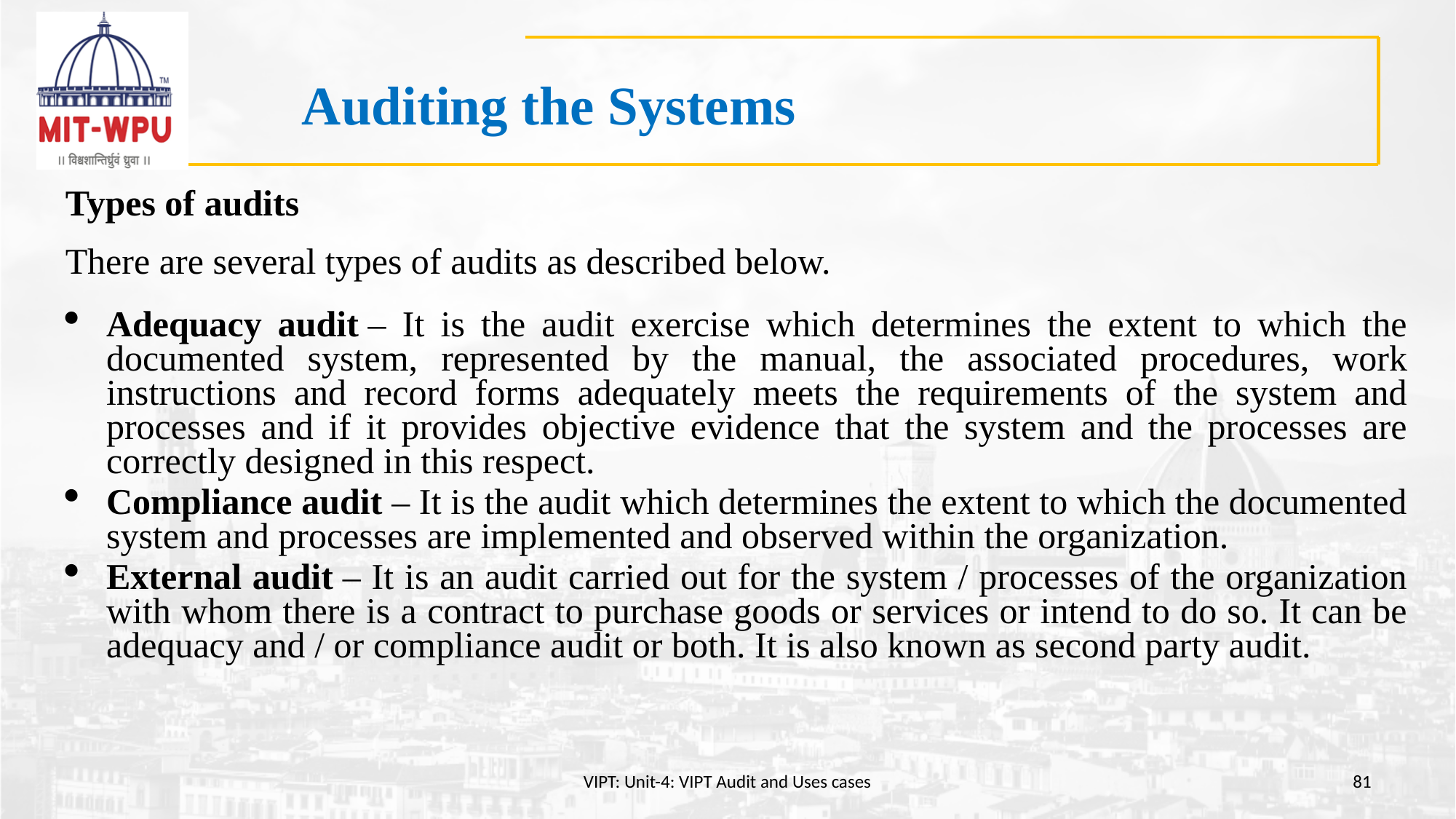

# Auditing the Systems
Types of audits
There are several types of audits as described below.
Adequacy audit – It is the audit exercise which determines the extent to which the documented system, represented by the manual, the associated procedures, work instructions and record forms adequately meets the requirements of the system and processes and if it provides objective evidence that the system and the processes are correctly designed in this respect.
Compliance audit – It is the audit which determines the extent to which the documented system and processes are implemented and observed within the organization.
External audit – It is an audit carried out for the system / processes of the organization with whom there is a contract to purchase goods or services or intend to do so. It can be adequacy and / or compliance audit or both. It is also known as second party audit.
VIPT: Unit-4: VIPT Audit and Uses cases
81